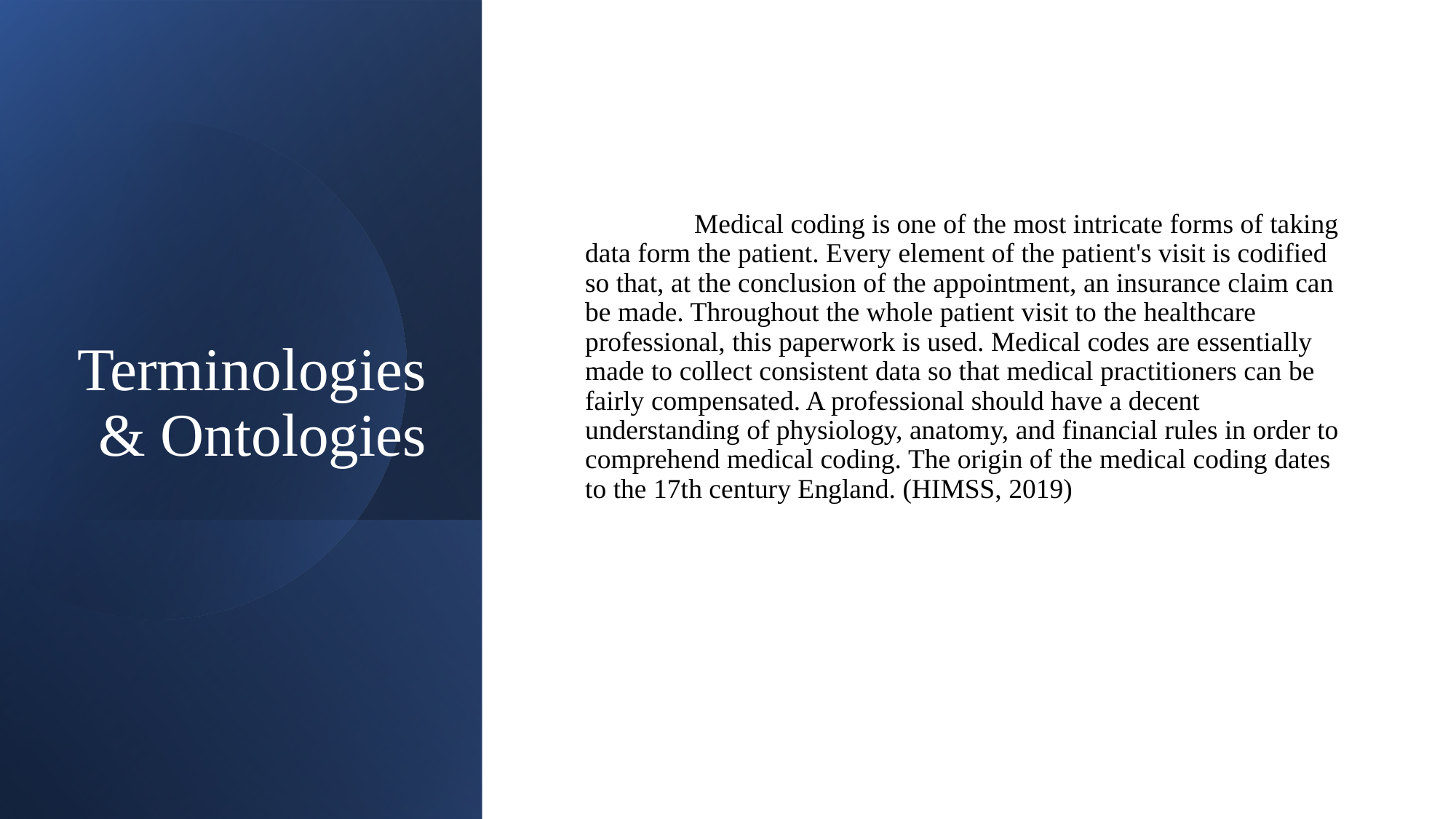

# Terminologies & Ontologies
	Medical coding is one of the most intricate forms of taking data form the patient. Every element of the patient's visit is codified so that, at the conclusion of the appointment, an insurance claim can be made. Throughout the whole patient visit to the healthcare professional, this paperwork is used. Medical codes are essentially made to collect consistent data so that medical practitioners can be fairly compensated. A professional should have a decent understanding of physiology, anatomy, and financial rules in order to comprehend medical coding. The origin of the medical coding dates to the 17th century England. (HIMSS, 2019)